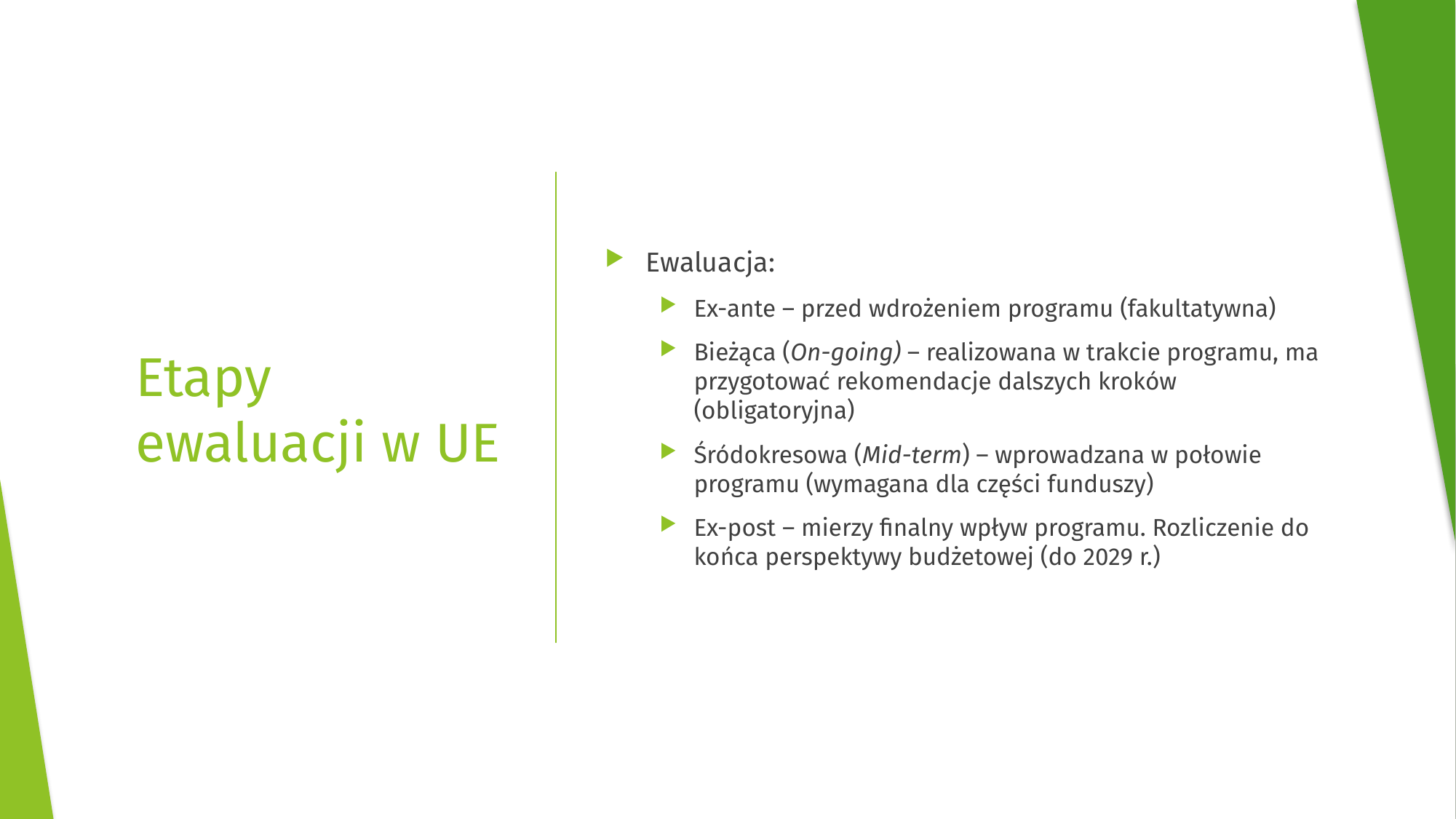

Ewaluacja:
Ex-ante – przed wdrożeniem programu (fakultatywna)
Bieżąca (On-going) – realizowana w trakcie programu, ma przygotować rekomendacje dalszych kroków (obligatoryjna)
Śródokresowa (Mid-term) – wprowadzana w połowie programu (wymagana dla części funduszy)
Ex-post – mierzy finalny wpływ programu. Rozliczenie do końca perspektywy budżetowej (do 2029 r.)
# Etapy ewaluacji w UE